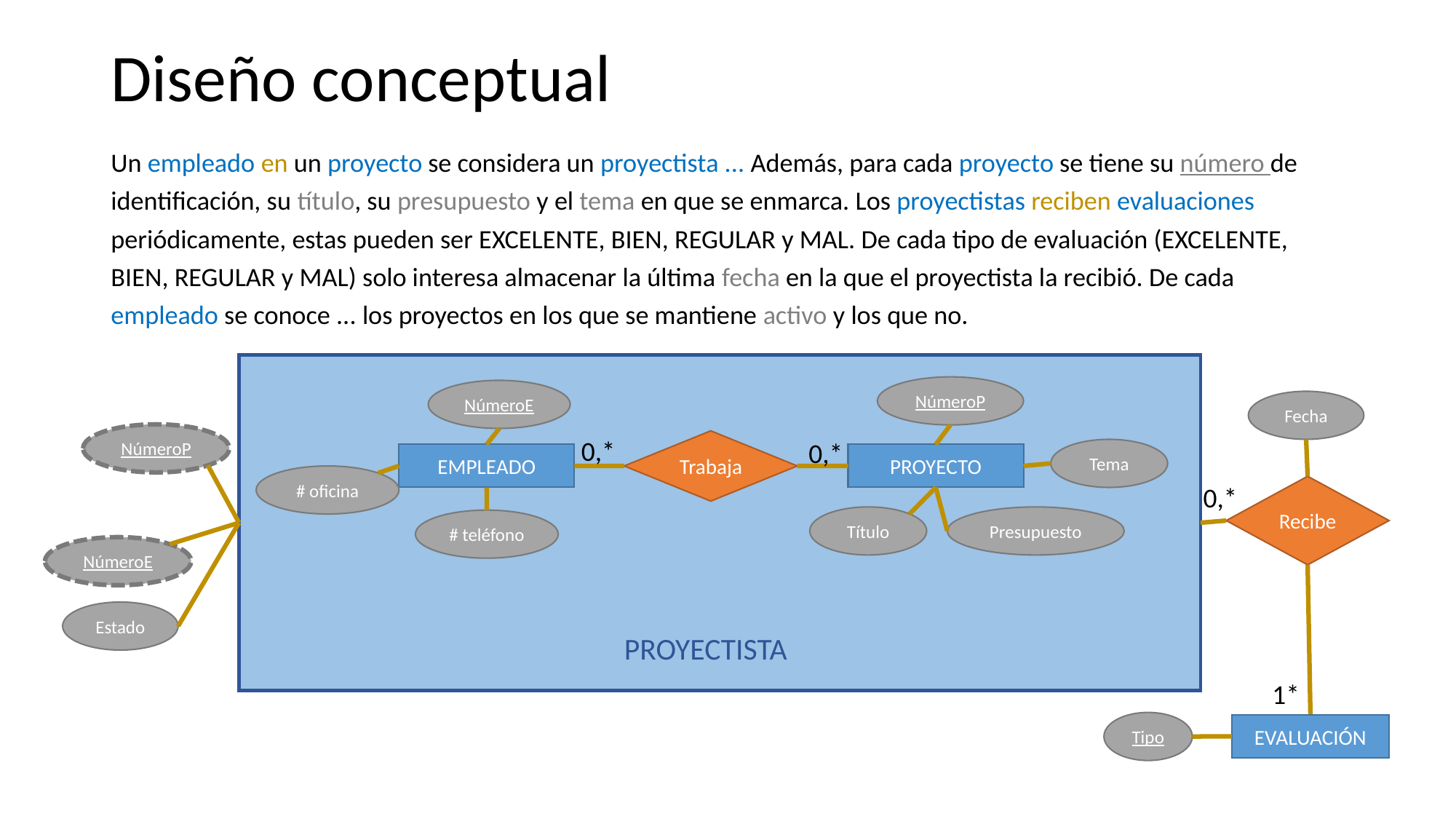

# Diseño conceptual
Un empleado en un proyecto se considera un proyectista ... Además, para cada proyecto se tiene su número de identificación, su título, su presupuesto y el tema en que se enmarca. Los proyectistas reciben evaluaciones periódicamente, estas pueden ser EXCELENTE, BIEN, REGULAR y MAL. De cada tipo de evaluación (EXCELENTE, BIEN, REGULAR y MAL) solo interesa almacenar la última fecha en la que el proyectista la recibió. De cada empleado se conoce ... los proyectos en los que se mantiene activo y los que no.

NúmeroP
NúmeroE
Fecha
NúmeroP
0,*
Trabaja
0,*
Tema
EMPLEADO
PROYECTO
# oficina
0,*
Recibe
Título
Presupuesto
# teléfono
NúmeroE
Estado
PROYECTISTA
1*
Tipo
EVALUACIÓN